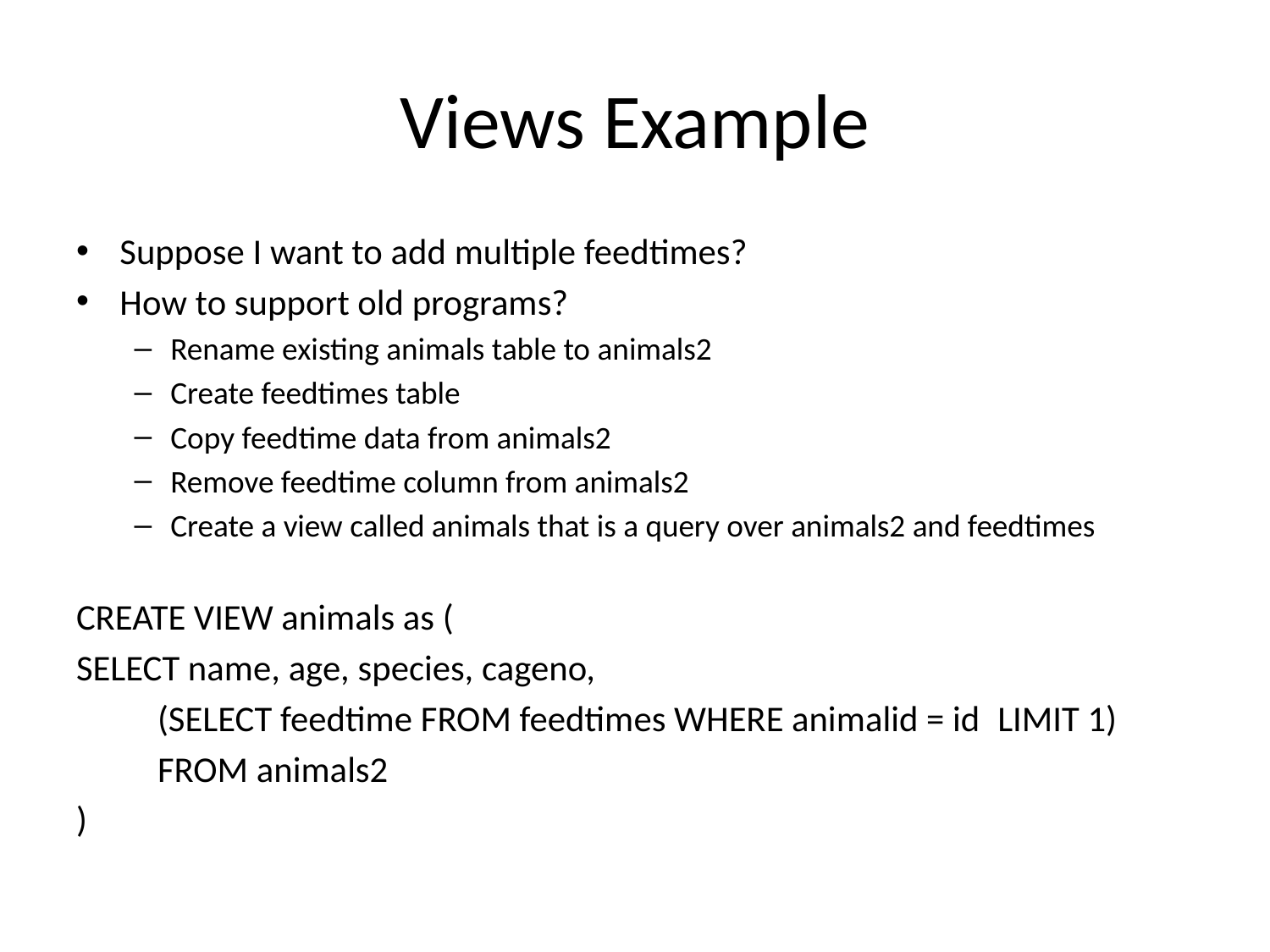

# Views Example
Suppose I want to add multiple feedtimes?
How to support old programs?
Rename existing animals table to animals2
Create feedtimes table
Copy feedtime data from animals2
Remove feedtime column from animals2
Create a view called animals that is a query over animals2 and feedtimes

CREATE VIEW animals as (
SELECT name, age, species, cageno,
	(SELECT feedtime FROM feedtimes WHERE animalid = id  LIMIT 1)
	FROM animals2
)